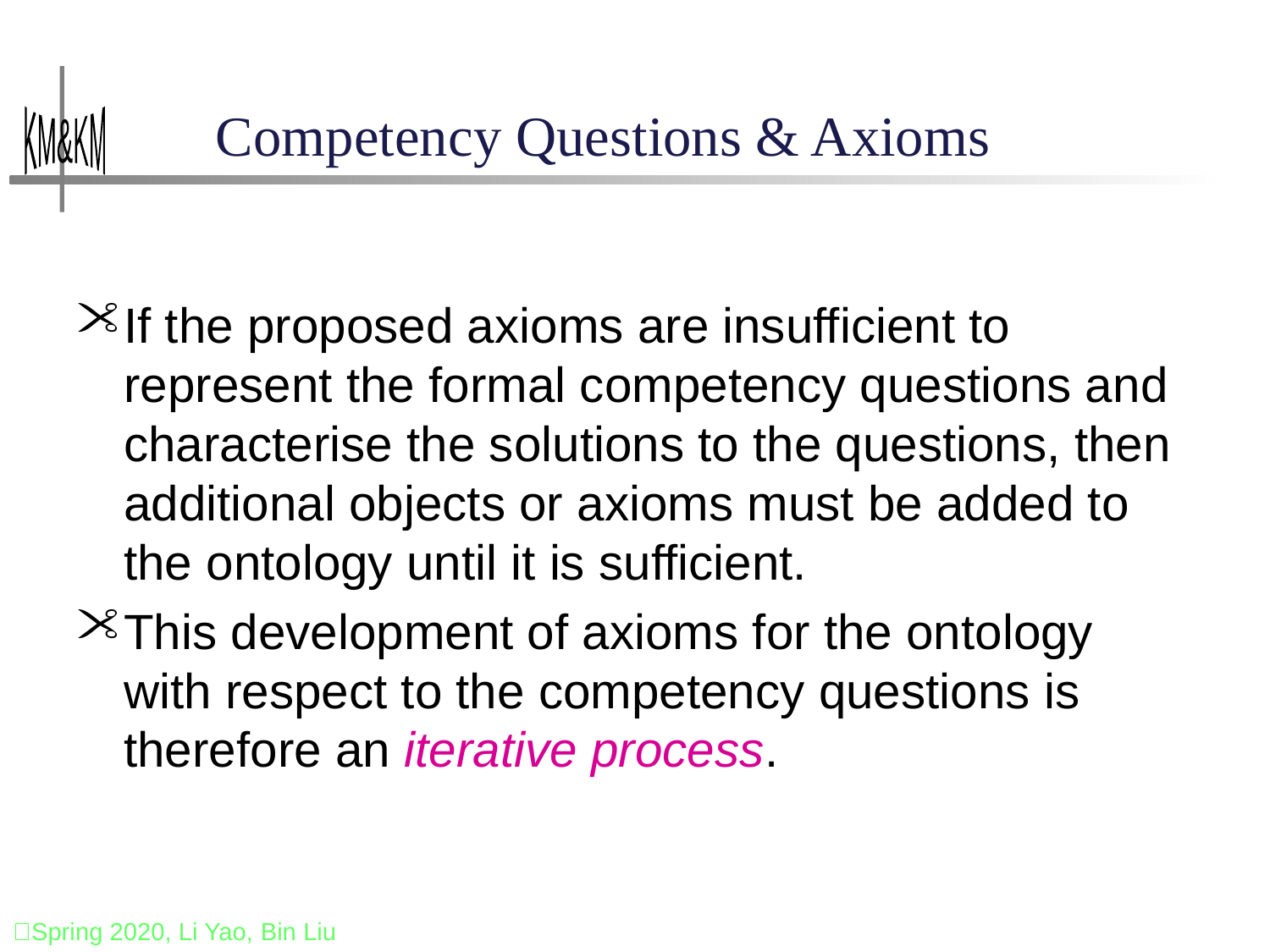

# Competency Questions & Axioms
If the proposed axioms are insufficient to represent the formal competency questions and characterise the solutions to the questions, then additional objects or axioms must be added to the ontology until it is sufficient.
This development of axioms for the ontology with respect to the competency questions is therefore an iterative process.